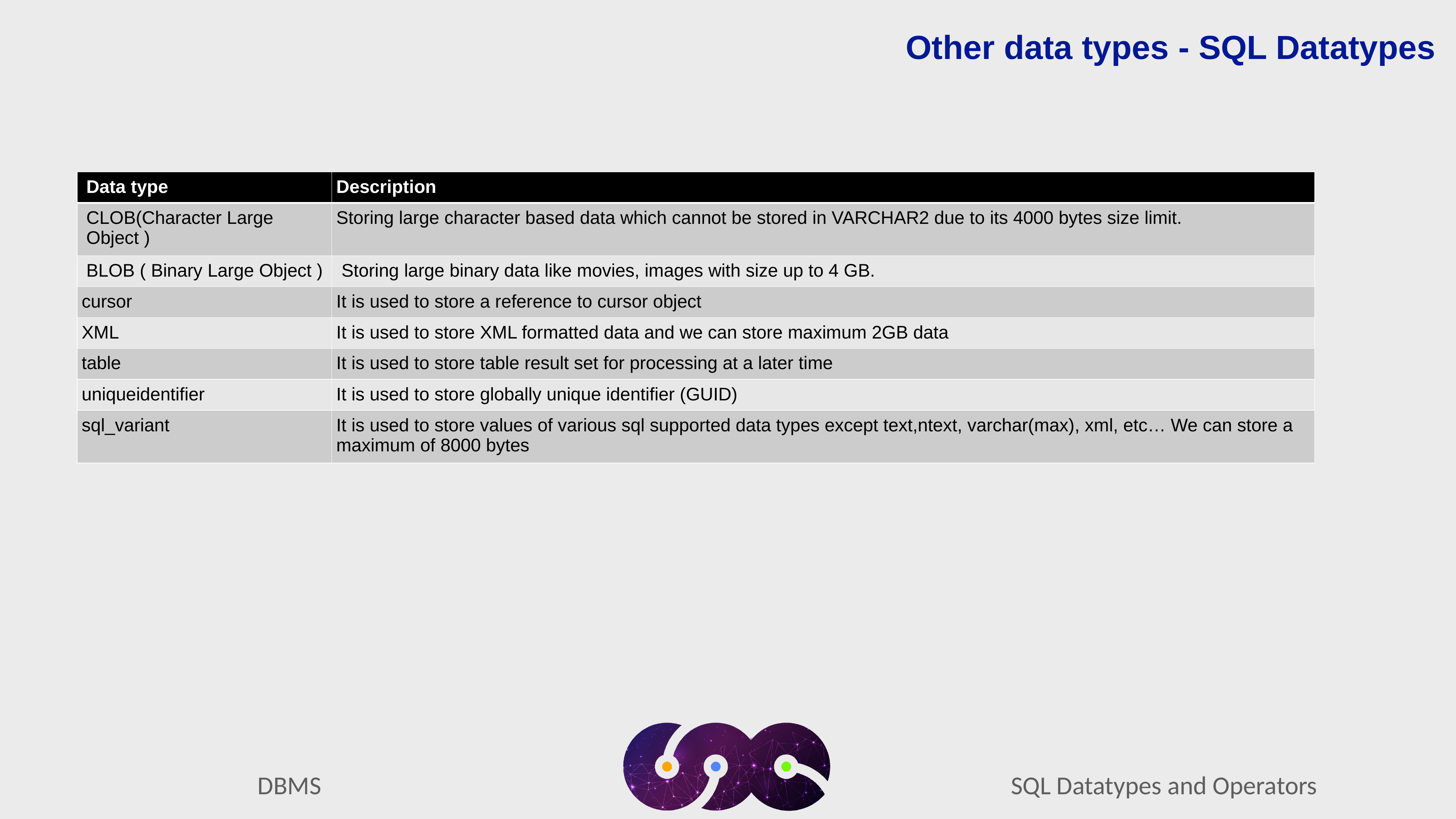

Other data types - SQL Datatypes

| Data type | Description |
| --- | --- |
| CLOB(Character Large Object ) | Storing large character based data which cannot be stored in VARCHAR2 due to its 4000 bytes size limit. |
| BLOB ( Binary Large Object ) | Storing large binary data like movies, images with size up to 4 GB. |
| cursor | It is used to store a reference to cursor object |
| XML | It is used to store XML formatted data and we can store maximum 2GB data |
| table | It is used to store table result set for processing at a later time |
| uniqueidentifier | It is used to store globally unique identifier (GUID) |
| sql\_variant | It is used to store values of various sql supported data types except text,ntext, varchar(max), xml, etc… We can store a maximum of 8000 bytes |
SQL Datatypes and Operators